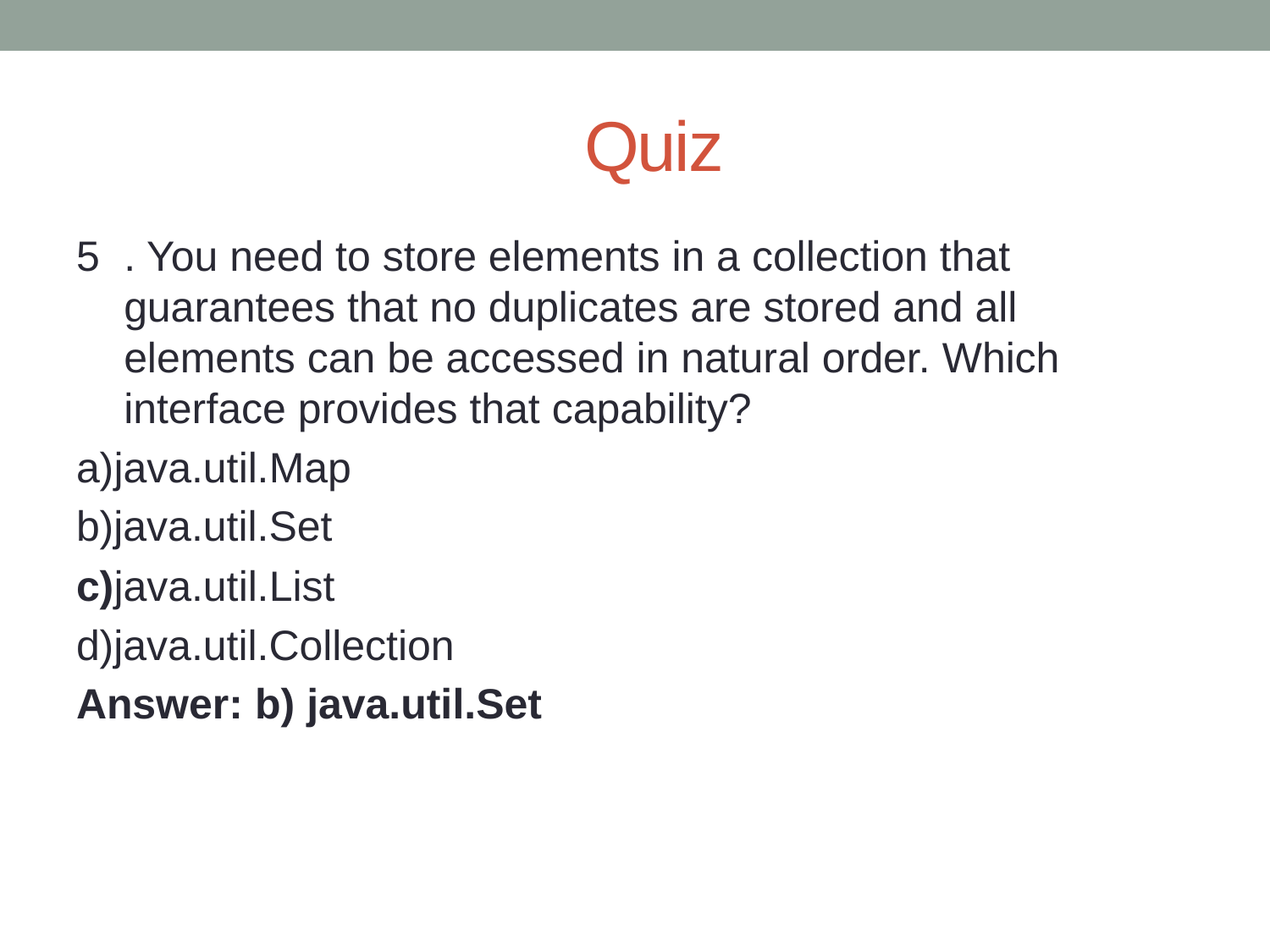

# Quiz
5	. You need to store elements in a collection that guarantees that no duplicates are stored and all elements can be accessed in natural order. Which interface provides that capability?
a)java.util.Map
b)java.util.Set
c)java.util.List
d)java.util.Collection
Answer: b) java.util.Set